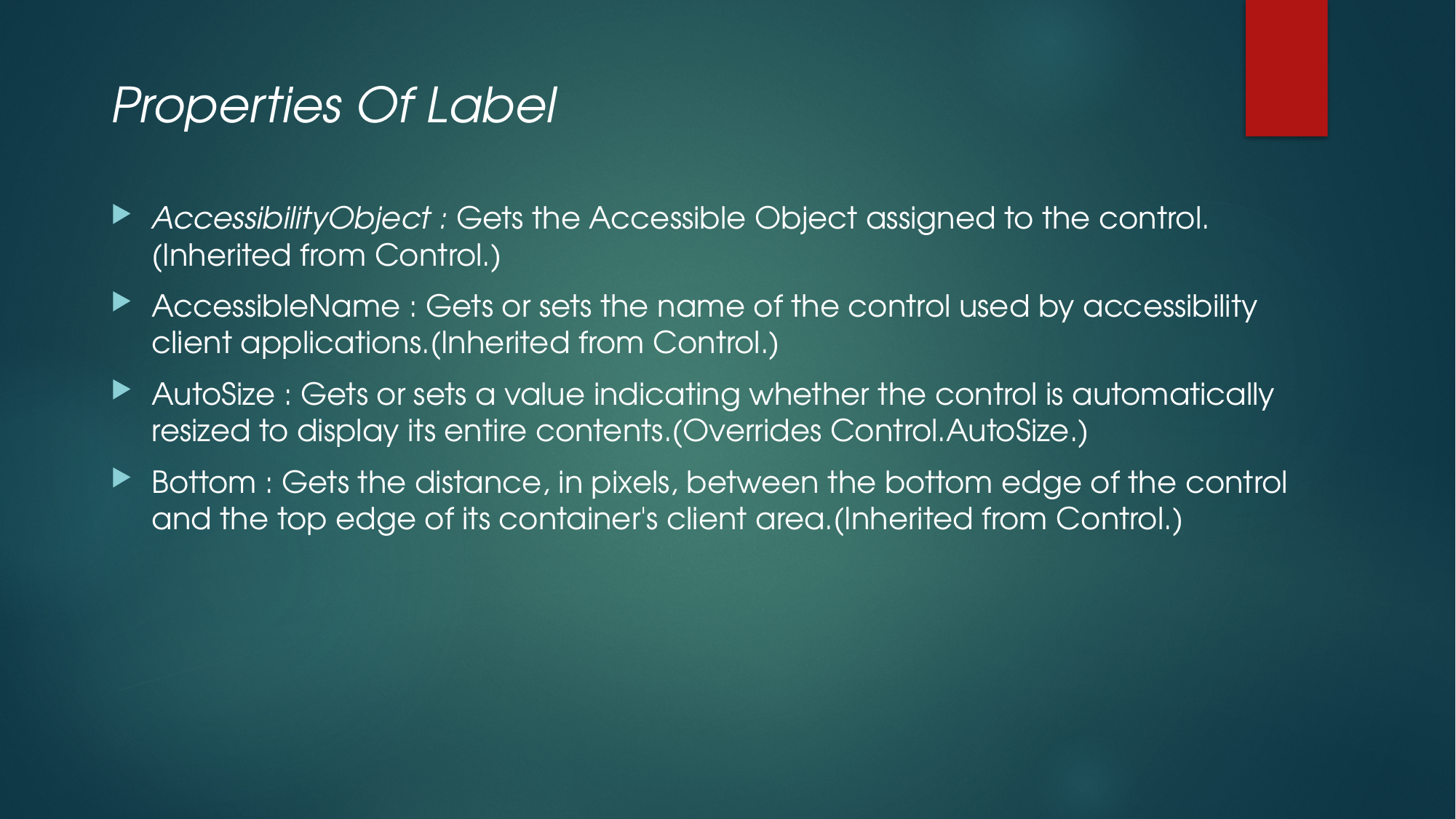

Properties Of Label

AccessibilityObject : Gets the Accessible Object assigned to the control.(Inherited from Control.)
AccessibleName : Gets or sets the name of the control used by accessibility client applications.(Inherited from Control.)
AutoSize : Gets or sets a value indicating whether the control is automatically resized to display its entire contents.(Overrides Control.AutoSize.)
Bottom : Gets the distance, in pixels, between the bottom edge of the control and the top edge of its container's client area.(Inherited from Control.)